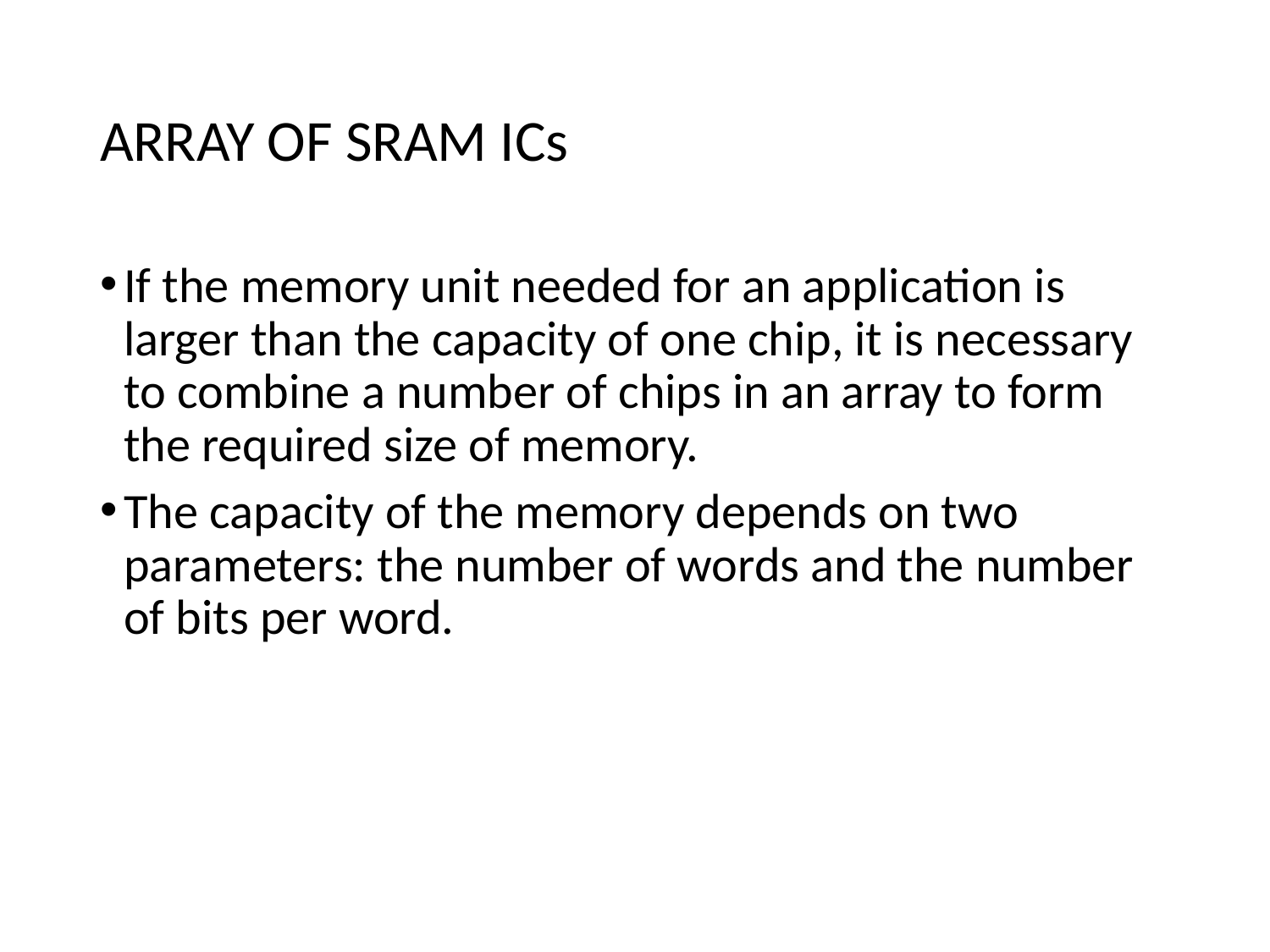

# ARRAY OF SRAM ICs
If the memory unit needed for an application is larger than the capacity of one chip, it is necessary to combine a number of chips in an array to form the required size of memory.
The capacity of the memory depends on two parameters: the number of words and the number of bits per word.